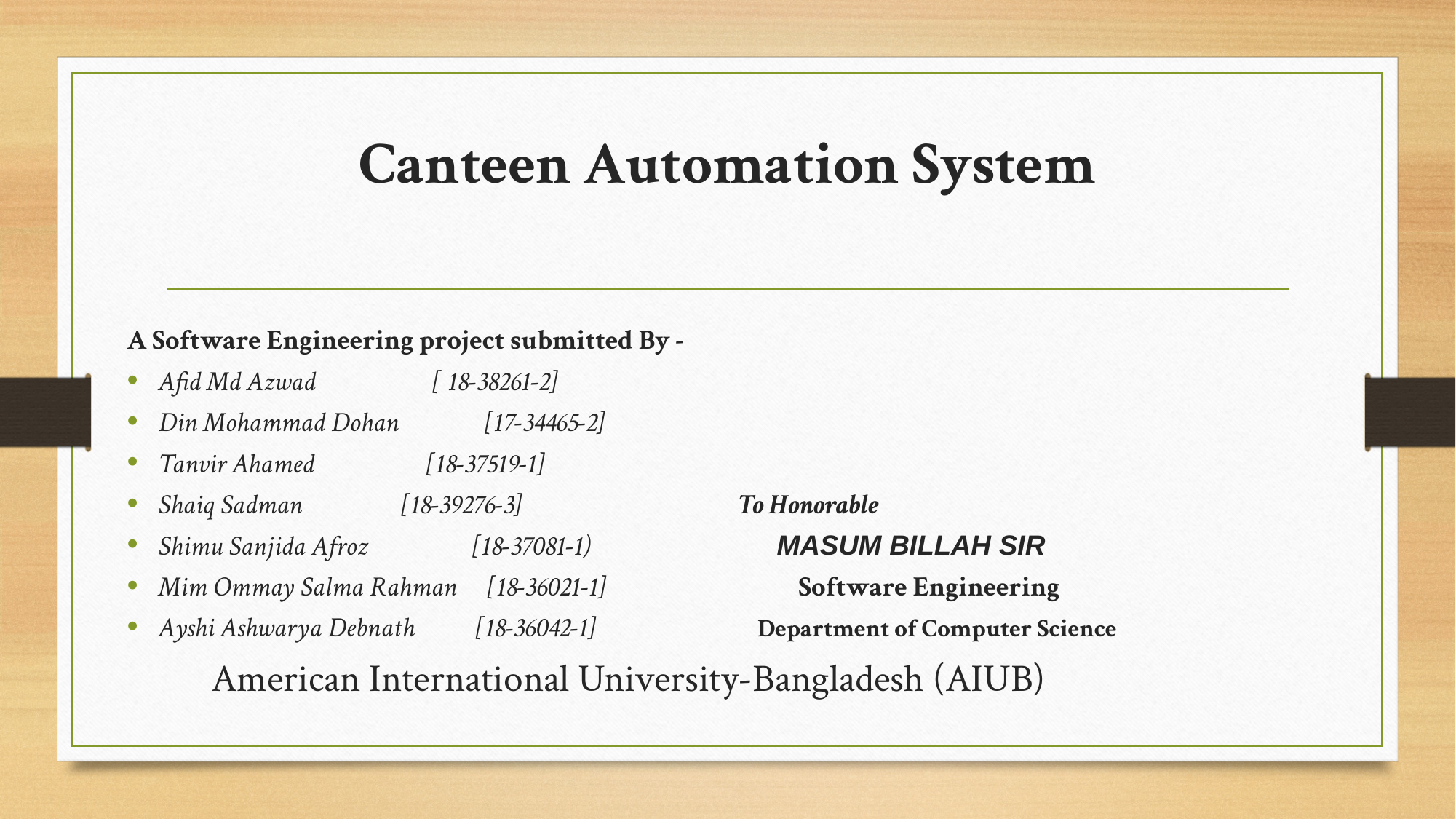

# Canteen Automation System
A Software Engineering project submitted By -
Afid Md Azwad		                [ 18-38261-2]
Din Mohammad Dohan              [17-34465-2]
Tanvir Ahamed		               [18-37519-1]
Shaiq Sadman		               [18-39276-3]                                   To Honorable
Shimu Sanjida Afroz                 [18-37081-1)                              MASUM BILLAH SIR
Mim Ommay Salma Rahman     [18-36021-1]                               Software Engineering
Ayshi Ashwarya Debnath          [18-36042-1]                          Department of Computer Science
          American International University-Bangladesh (AIUB)